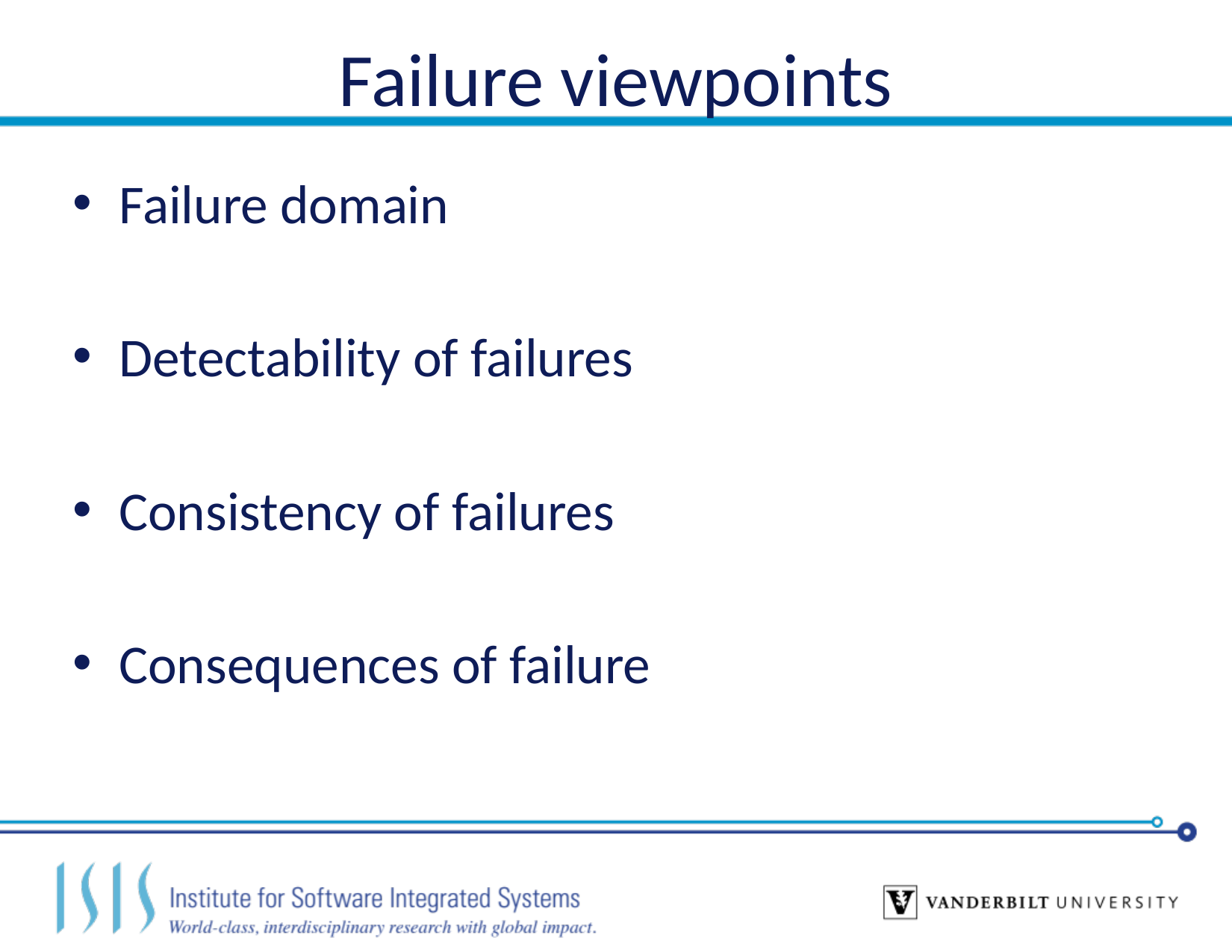

# Failure viewpoints
Failure domain

Detectability of failures

Consistency of failures

Consequences of failure